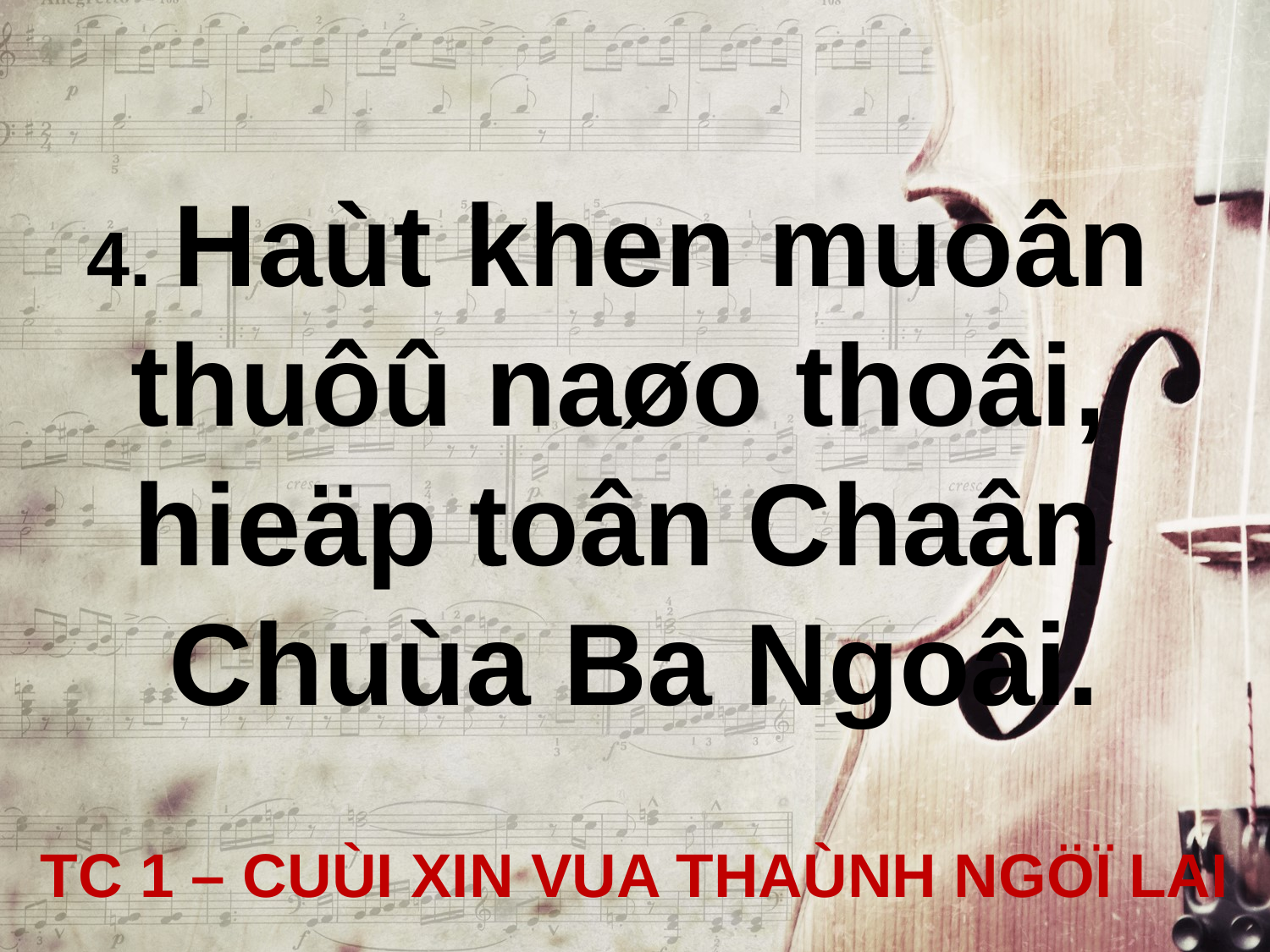

4. Haùt khen muoân
thuôû naøo thoâi,
hieäp toân Chaân
Chuùa Ba Ngoâi.
TC 1 – CUÙI XIN VUA THAÙNH NGÖÏ LAI